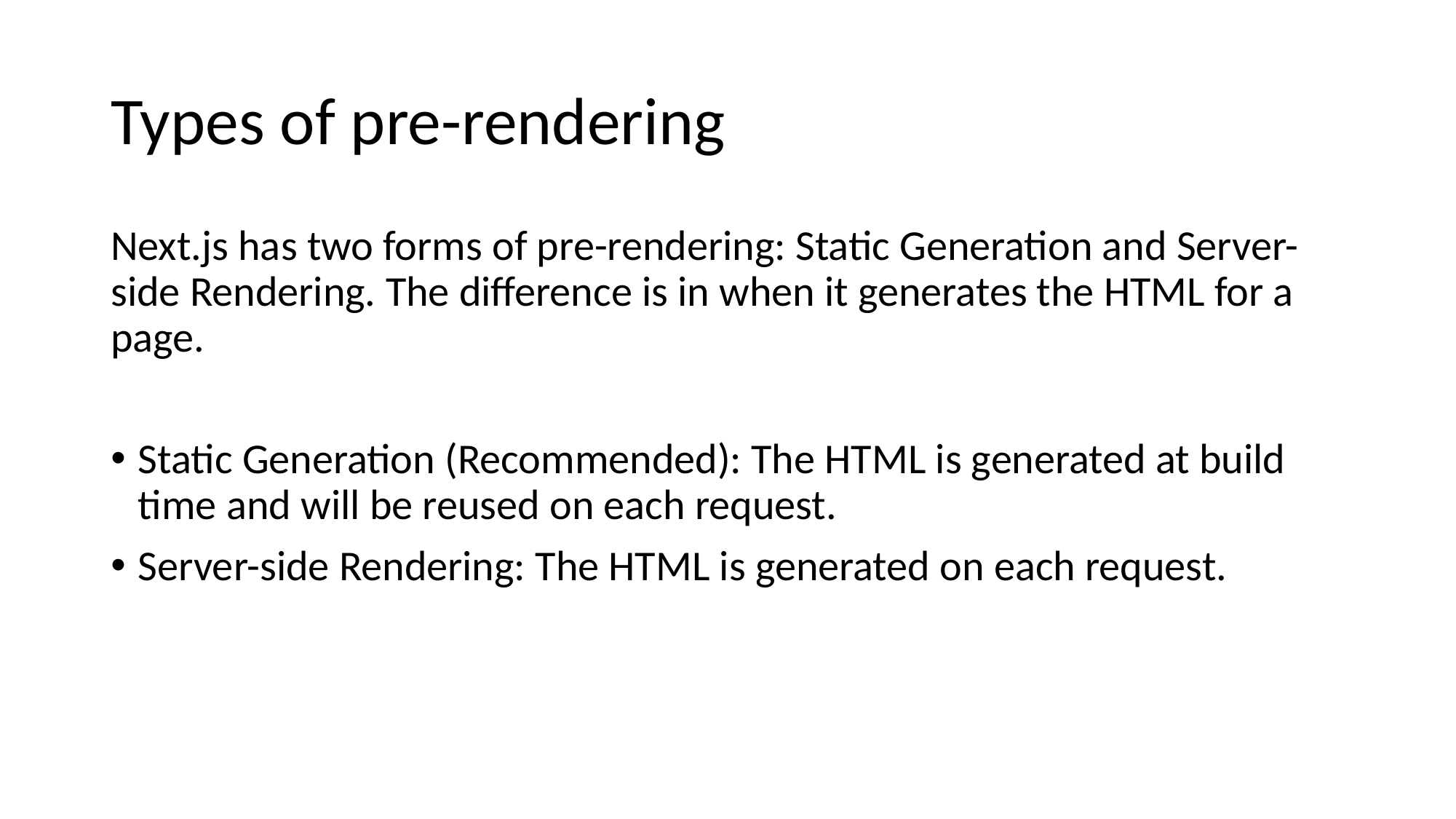

# Types of pre-rendering
Next.js has two forms of pre-rendering: Static Generation and Server-side Rendering. The difference is in when it generates the HTML for a page.

Static Generation (Recommended): The HTML is generated at build time and will be reused on each request.
Server-side Rendering: The HTML is generated on each request.